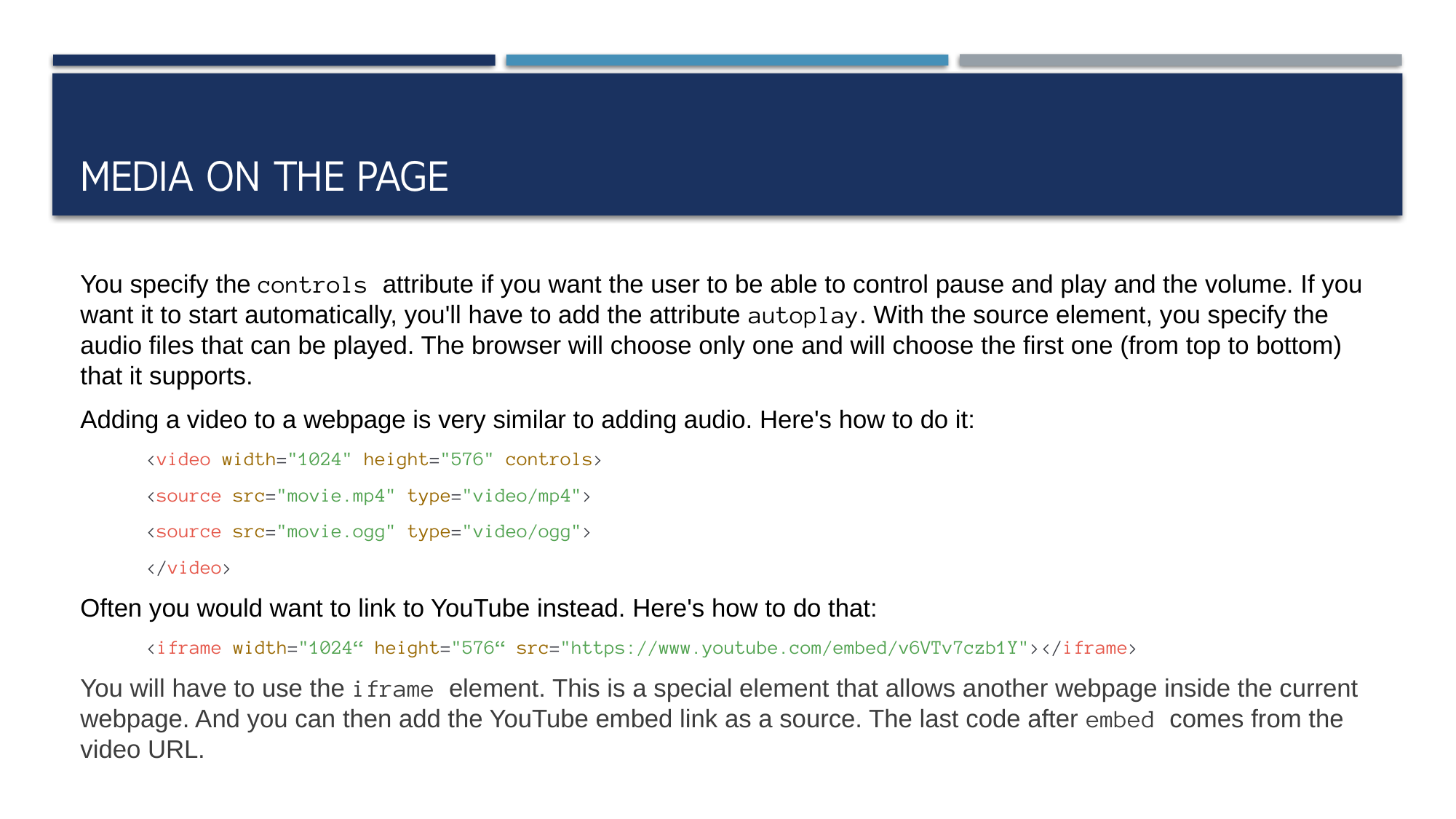

# Media on the page
You specify the controls attribute if you want the user to be able to control pause and play and the volume. If you want it to start automatically, you'll have to add the attribute autoplay. With the source element, you specify the audio files that can be played. The browser will choose only one and will choose the first one (from top to bottom) that it supports.
Adding a video to a webpage is very similar to adding audio. Here's how to do it:
<video width="1024" height="576" controls>
	<source src="movie.mp4" type="video/mp4">
	<source src="movie.ogg" type="video/ogg">
</video>
Often you would want to link to YouTube instead. Here's how to do that:
<iframe width="1024“ height="576“ src="https://www.youtube.com/embed/v6VTv7czb1Y"></iframe>
You will have to use the iframe element. This is a special element that allows another webpage inside the current webpage. And you can then add the YouTube embed link as a source. The last code after embed comes from the video URL.